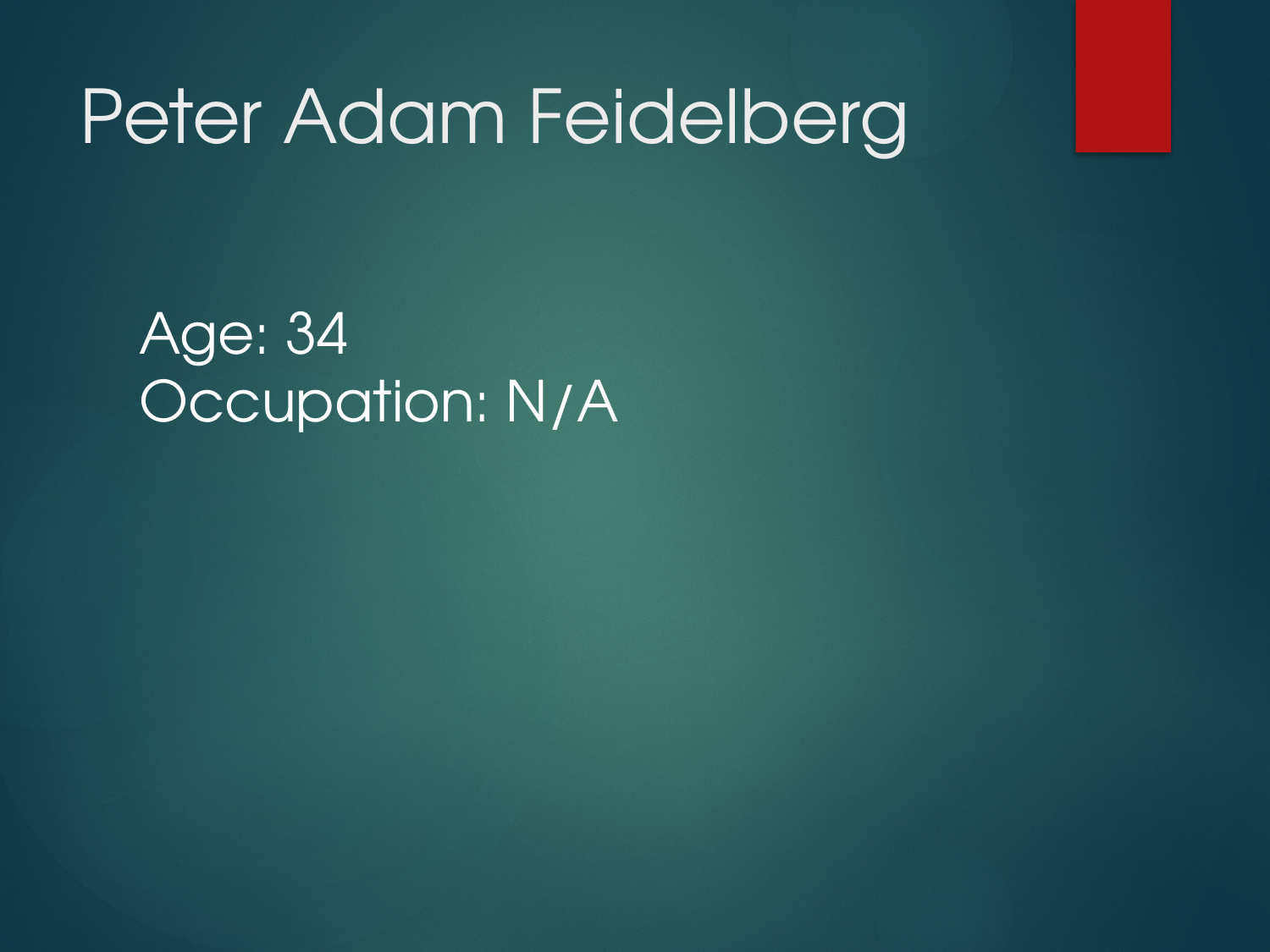

# Peter Adam Feidelberg

Age: 34
Occupation: N/A